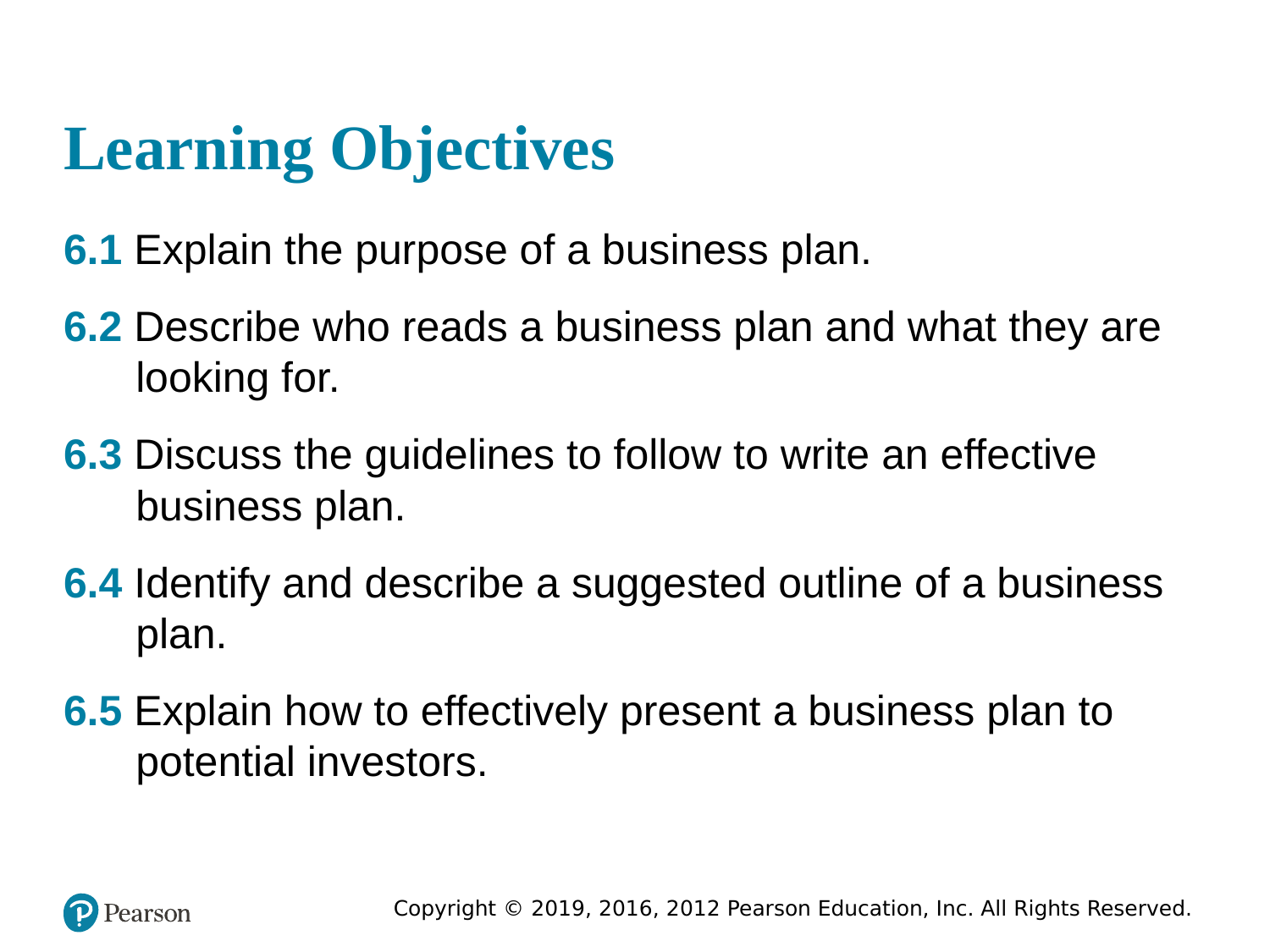

# Learning Objectives
6.1 Explain the purpose of a business plan.
6.2 Describe who reads a business plan and what they are looking for.
6.3 Discuss the guidelines to follow to write an effective business plan.
6.4 Identify and describe a suggested outline of a business plan.
6.5 Explain how to effectively present a business plan to potential investors.